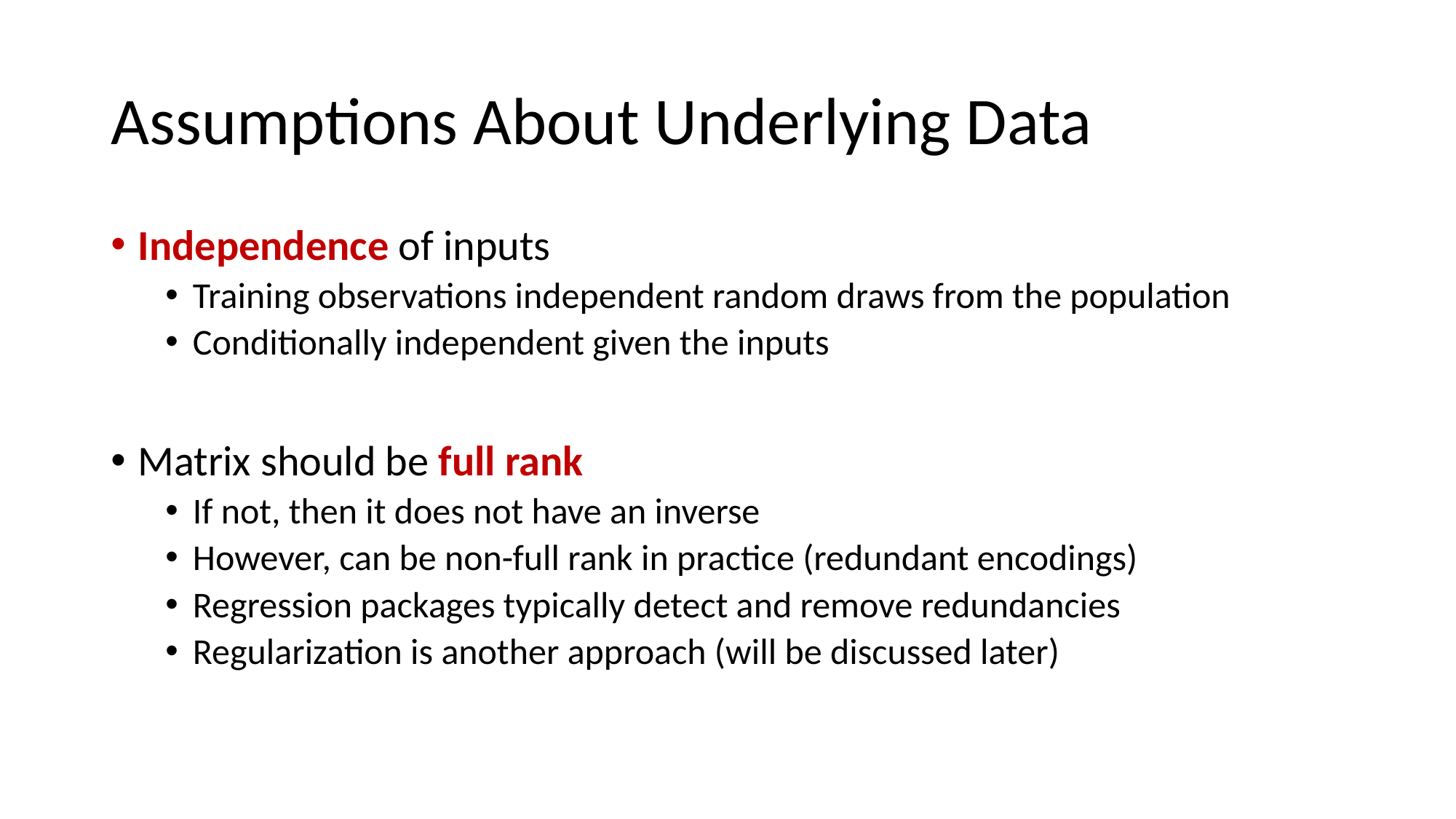

# Assumptions About Underlying Data
Independence of inputs
Training observations independent random draws from the population
Conditionally independent given the inputs

Matrix should be full rank
If not, then it does not have an inverse
However, can be non-full rank in practice (redundant encodings)
Regression packages typically detect and remove redundancies
Regularization is another approach (will be discussed later)